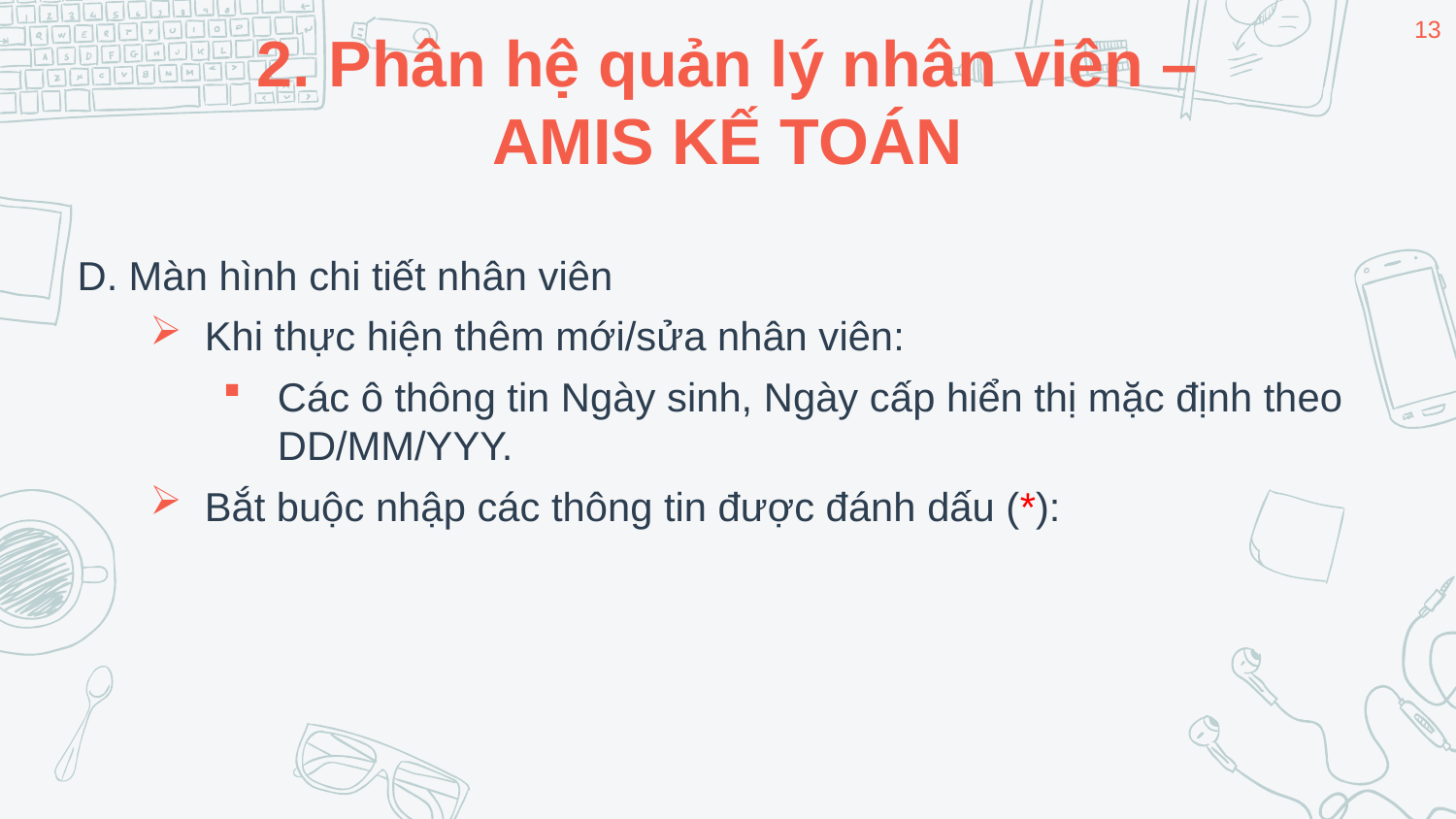

13
2. Phân hệ quản lý nhân viên – AMIS KẾ TOÁN
D. Màn hình chi tiết nhân viên
Khi thực hiện thêm mới/sửa nhân viên:
Các ô thông tin Ngày sinh, Ngày cấp hiển thị mặc định theo DD/MM/YYY.
Bắt buộc nhập các thông tin được đánh dấu (*):